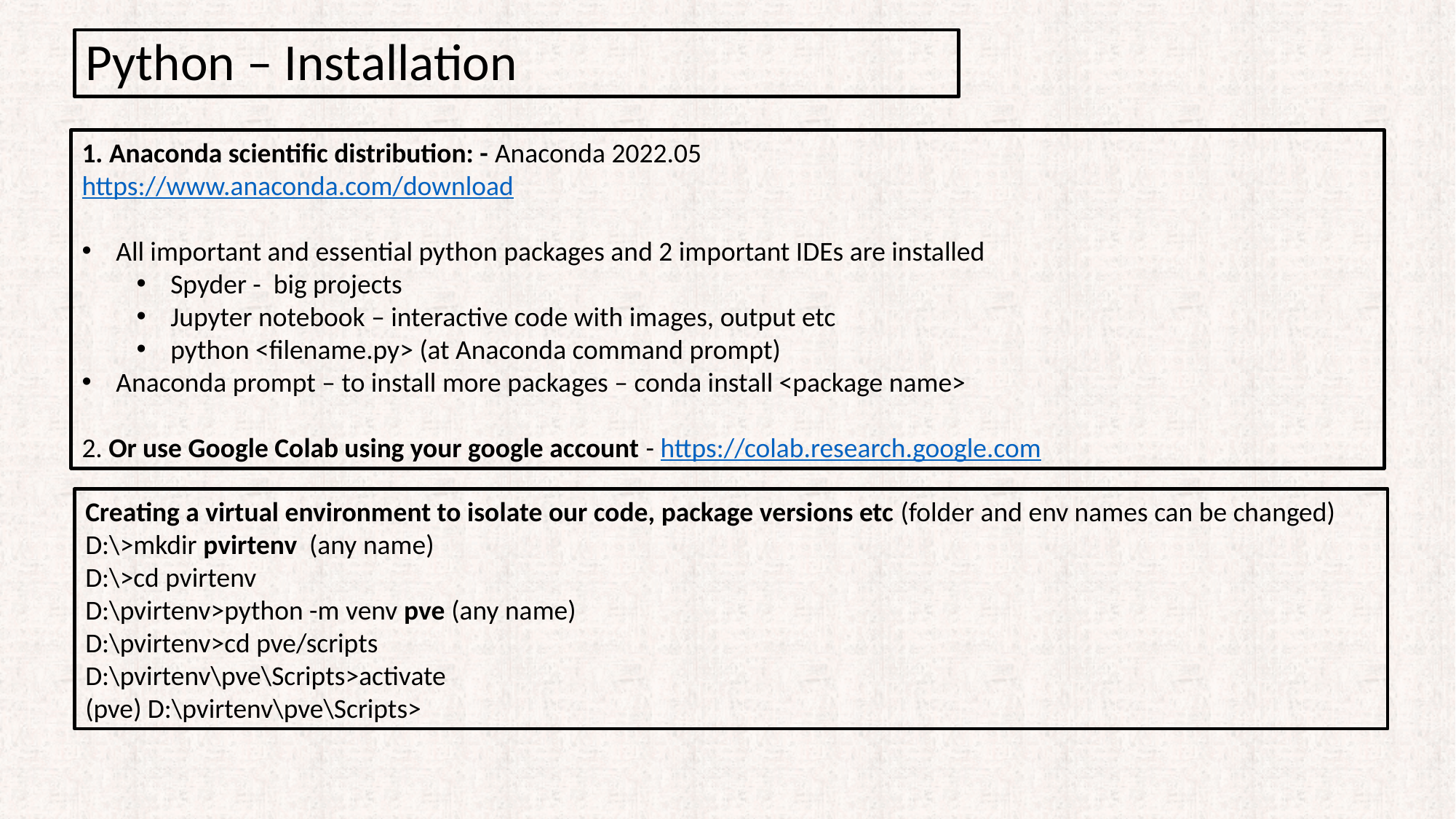

Python – Installation
1. Anaconda scientific distribution: - Anaconda 2022.05
https://www.anaconda.com/download

All important and essential python packages and 2 important IDEs are installed
Spyder -  big projects
Jupyter notebook – interactive code with images, output etc
python <filename.py> (at Anaconda command prompt)
Anaconda prompt – to install more packages – conda install <package name>

2. Or use Google Colab using your google account - https://colab.research.google.com
Creating a virtual environment to isolate our code, package versions etc (folder and env names can be changed)
D:\>mkdir pvirtenv  (any name)
D:\>cd pvirtenv
D:\pvirtenv>python -m venv pve (any name)
D:\pvirtenv>cd pve/scripts
D:\pvirtenv\pve\Scripts>activate
(pve) D:\pvirtenv\pve\Scripts>